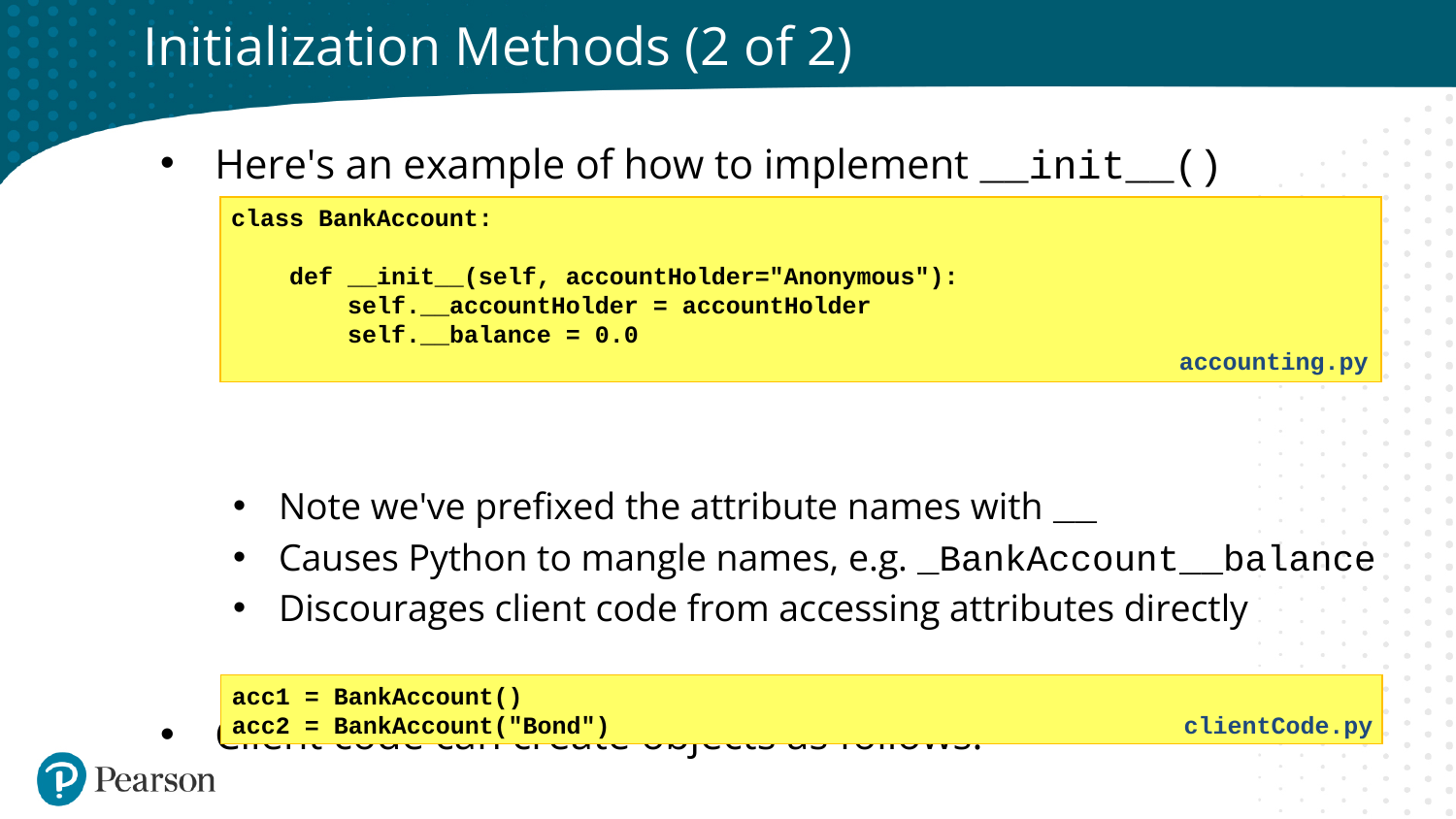

# Initialization Methods (2 of 2)
Here's an example of how to implement __init__()

Note we've prefixed the attribute names with __
Causes Python to mangle names, e.g. _BankAccount__balance
Discourages client code from accessing attributes directly

Client code can create objects as follows:
class BankAccount:

    def __init__(self, accountHolder="Anonymous"):
        self.__accountHolder = accountHolder
        self.__balance = 0.0

accounting.py
acc1 = BankAccount()
acc2 = BankAccount("Bond")
clientCode.py